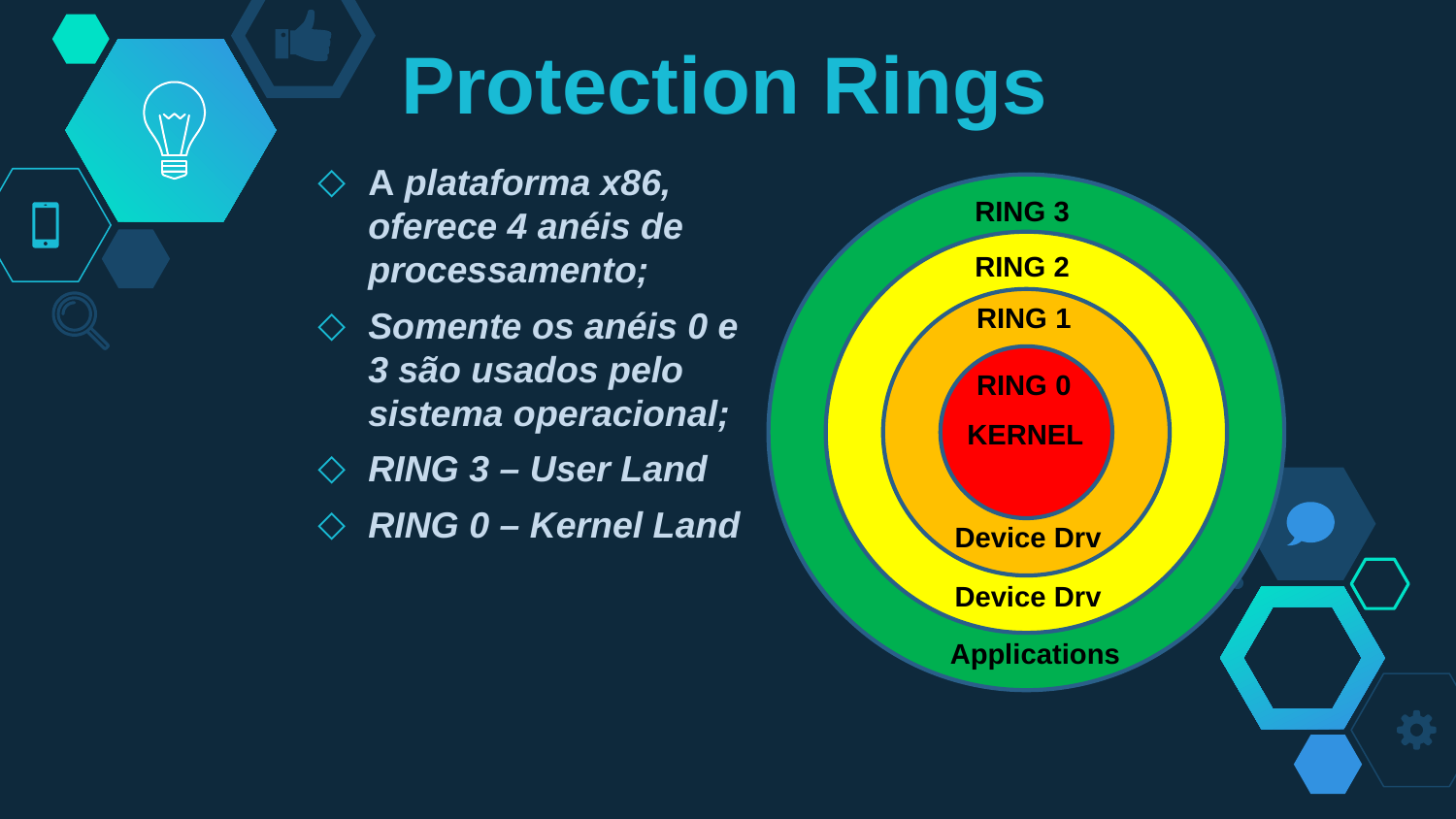

# Protection Rings
A plataforma x86, oferece 4 anéis de processamento;
Somente os anéis 0 e 3 são usados pelo sistema operacional;
RING 3 – User Land
RING 0 – Kernel Land

RING 3

RING 2

RING 1

RING 0
KERNEL
Device Drv
Device Drv
Applications